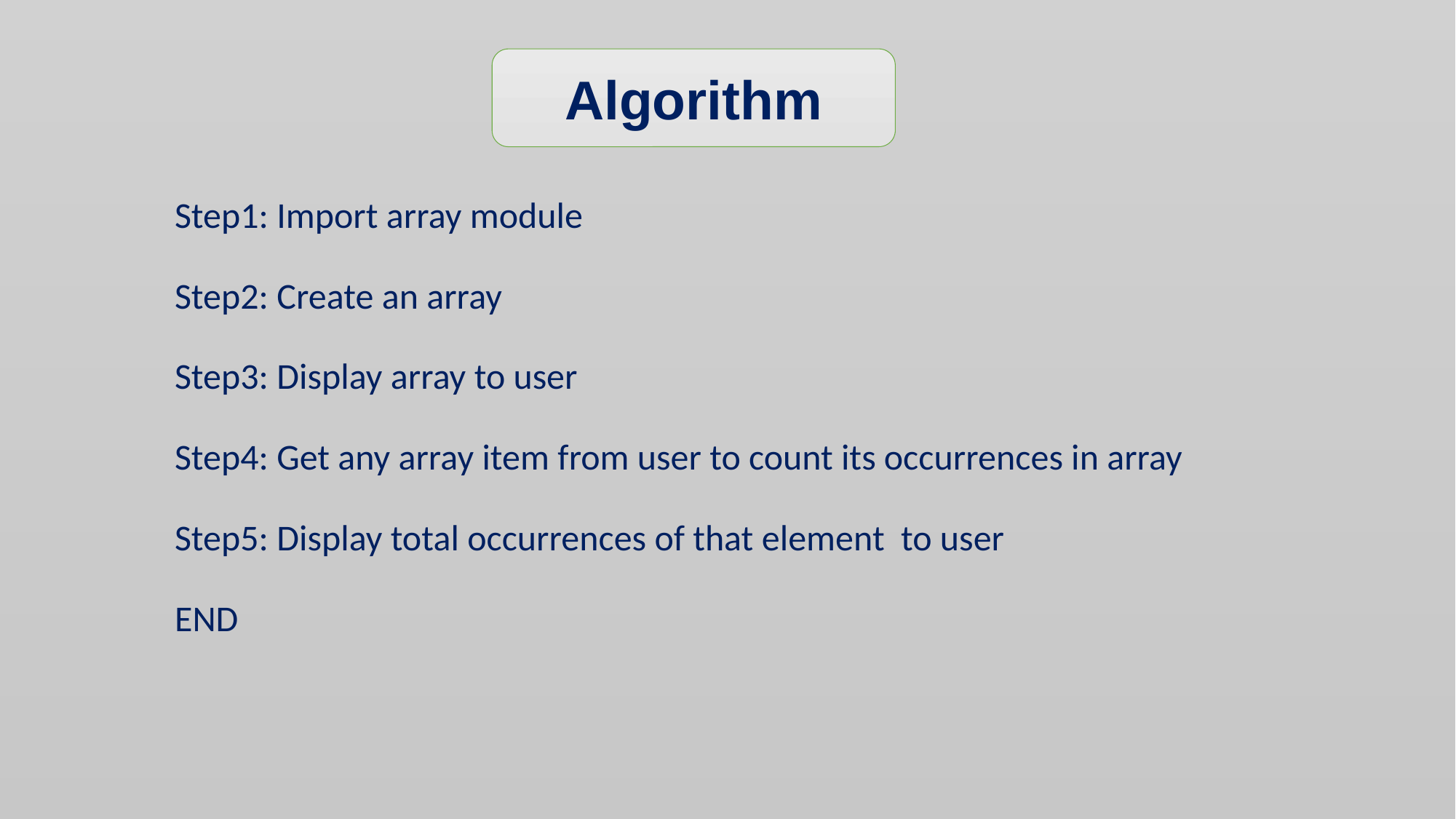

Algorithm
Step1: Import array module
Step2: Create an array
Step3: Display array to user
Step4: Get any array item from user to count its occurrences in array
Step5: Display total occurrences of that element  to user
END